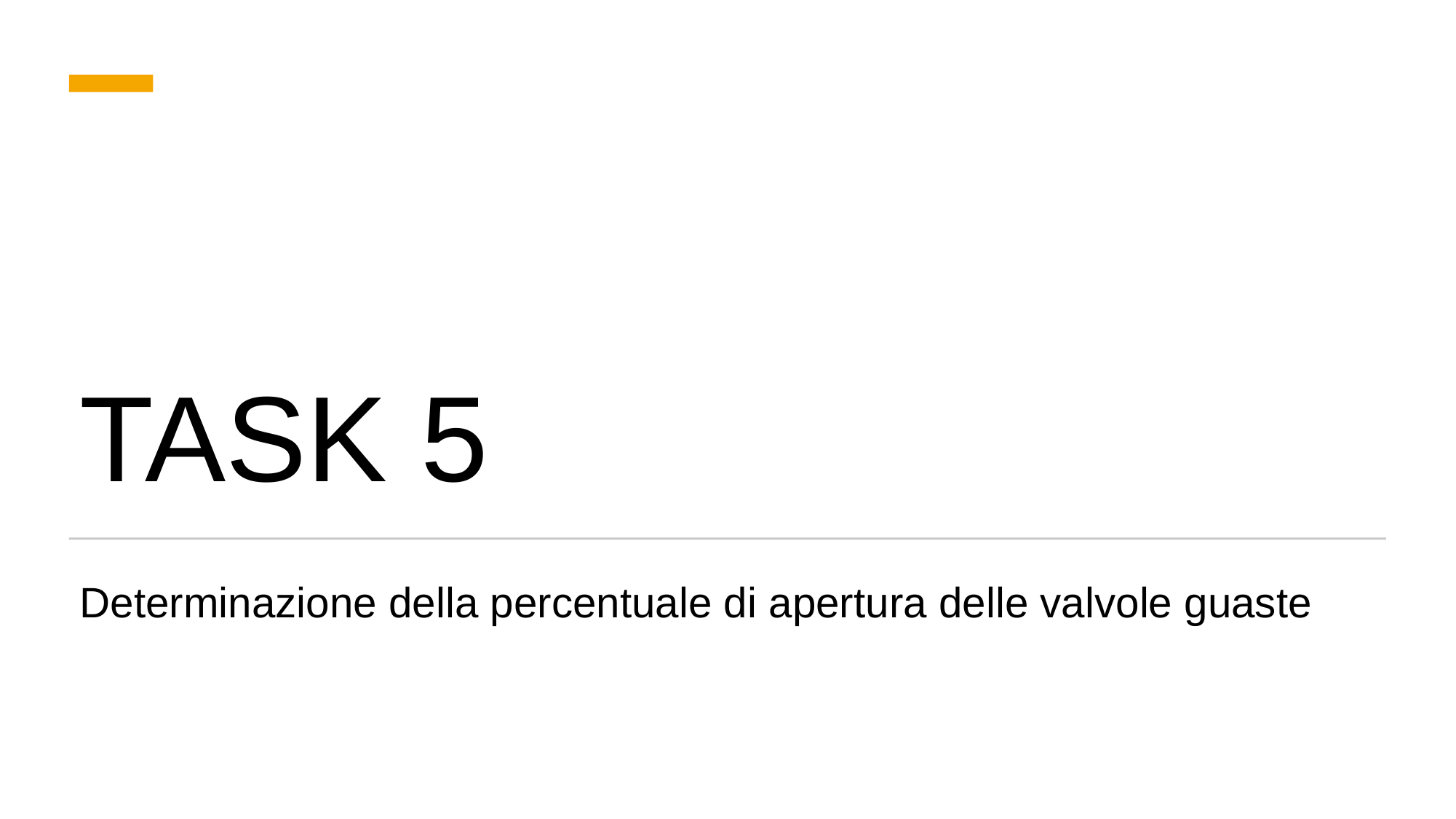

# TASK 5
Determinazione della percentuale di apertura delle valvole guaste